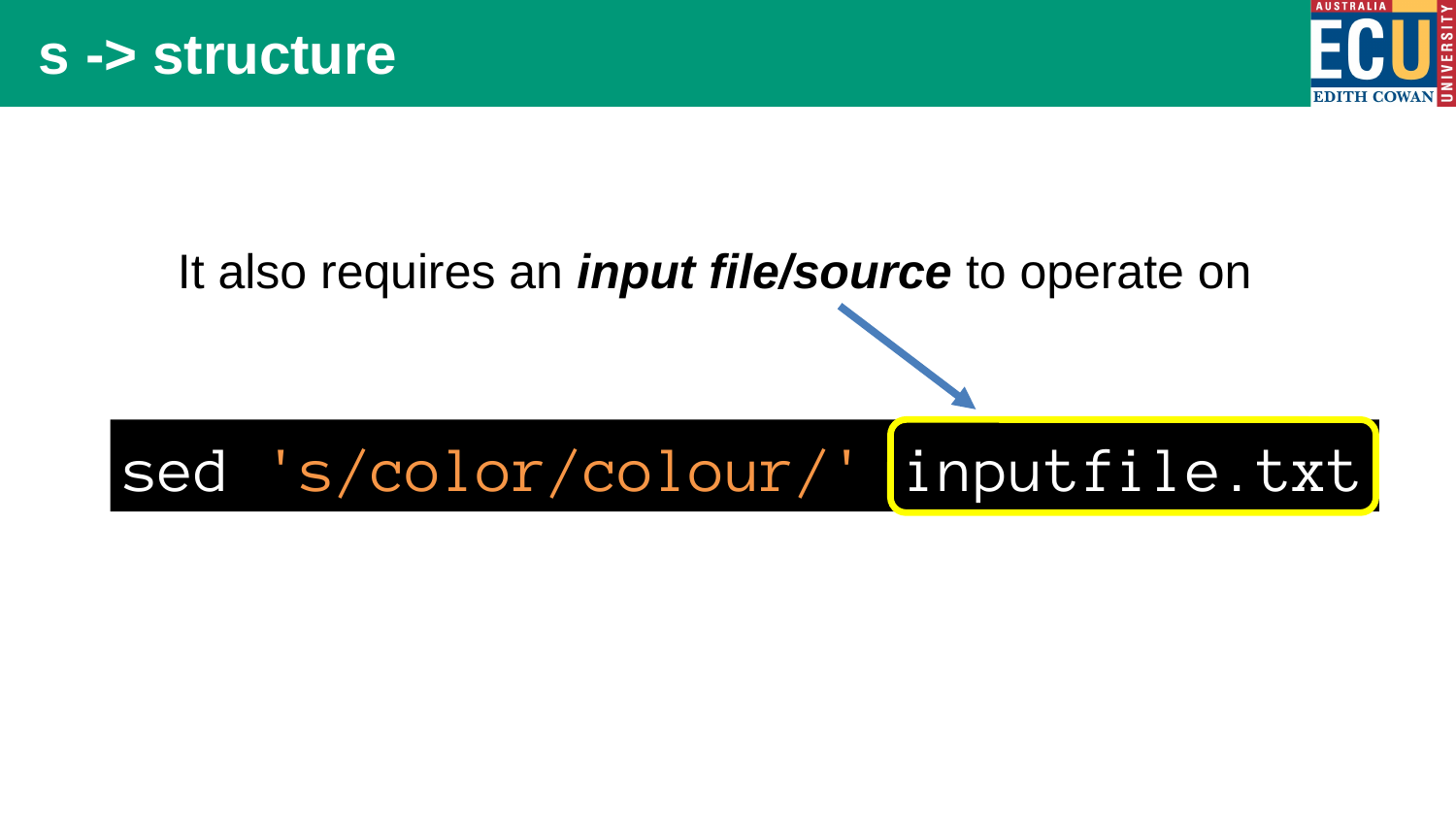

# s -> structure
It also requires an input file/source to operate on
sed 's/color/colour/' inputfile.txt